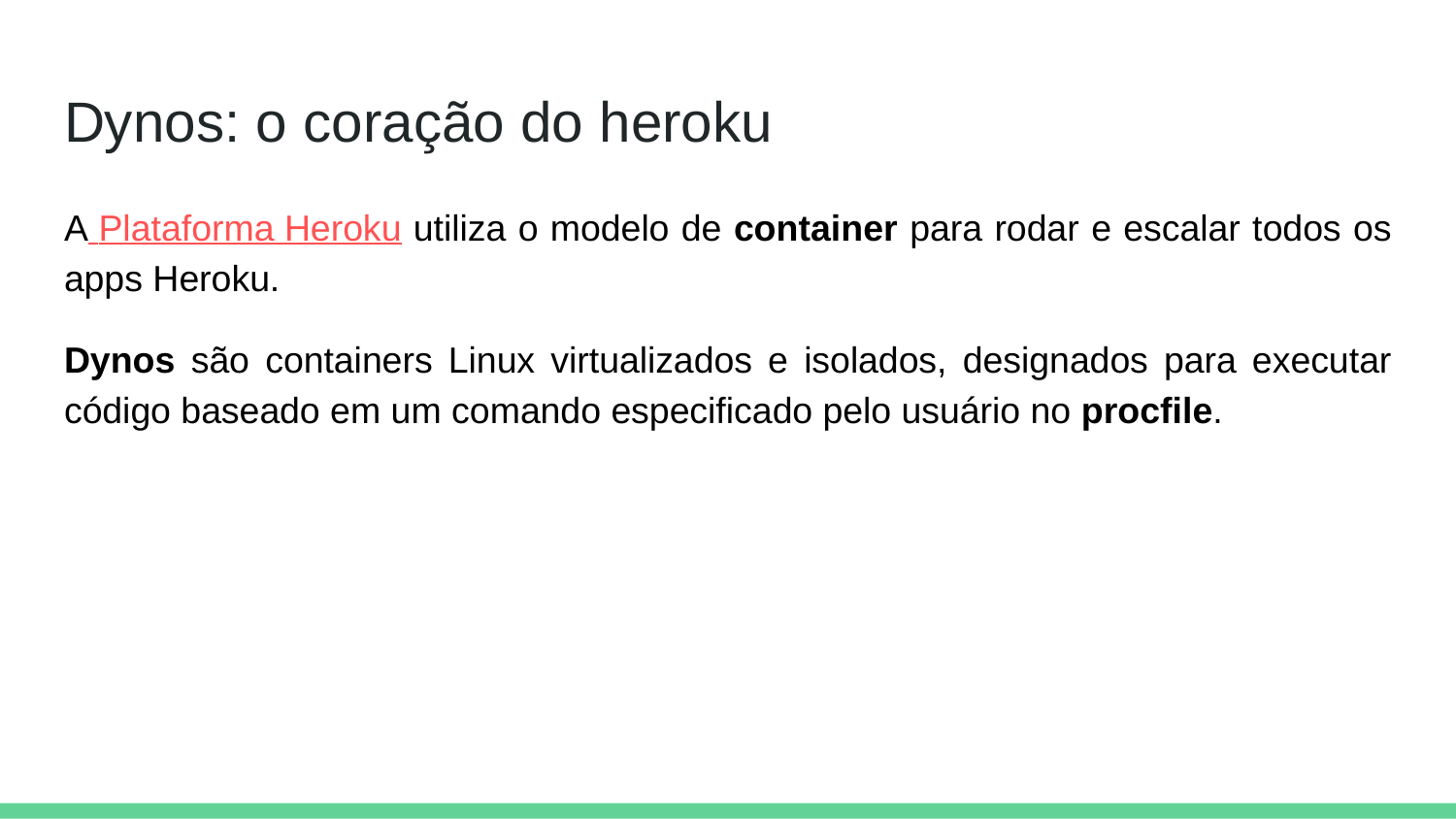

# Dynos: o coração do heroku
A Plataforma Heroku utiliza o modelo de container para rodar e escalar todos os apps Heroku.
Dynos são containers Linux virtualizados e isolados, designados para executar código baseado em um comando especificado pelo usuário no procfile.